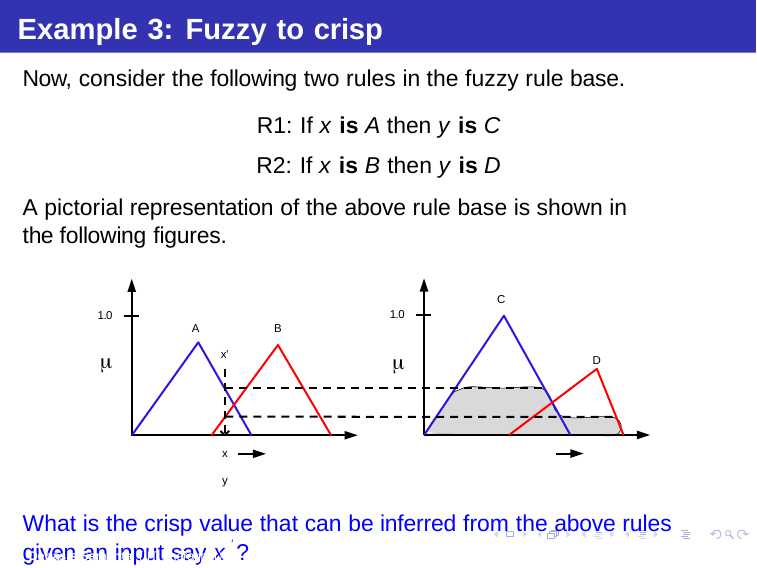

# Example 3: Fuzzy to crisp
Now, consider the following two rules in the fuzzy rule base.
R1: If x is A then y is C
R2: If x is B then y is D
A pictorial representation of the above rule base is shown in the following figures.

C
1.0
1.0
B
A
μ
μ
x’
D
x	y

What is the crisp value that can be inferred from the above rules given an input say x ′ ?

Debasis Samanta (IIT Kharagpur)
Soft Computing Applications
17.01.2016
4 / 55